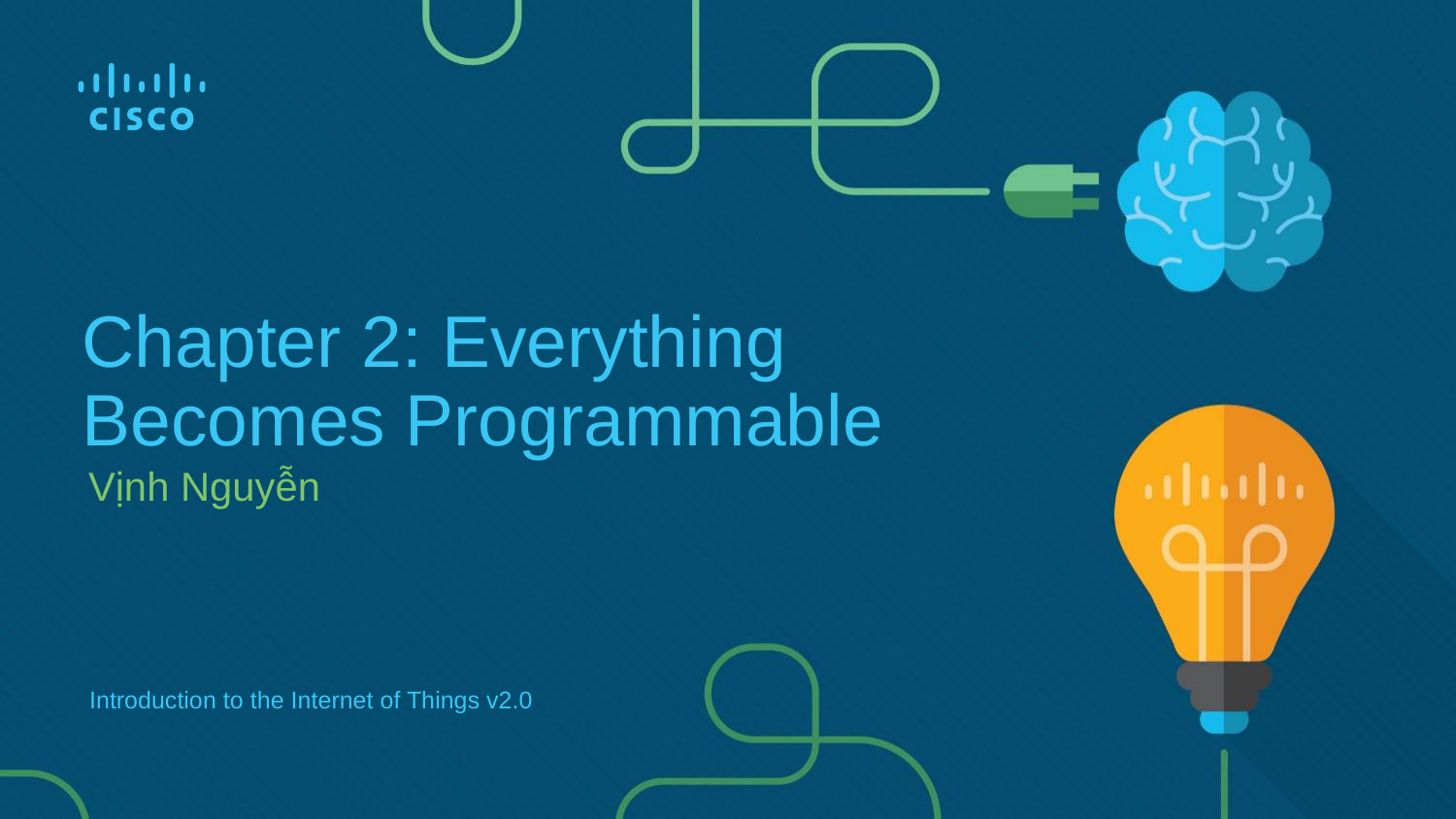

# Chapter 2: Everything Becomes Programmable
Vịnh Nguyễn
Introduction to the Internet of Things v2.0